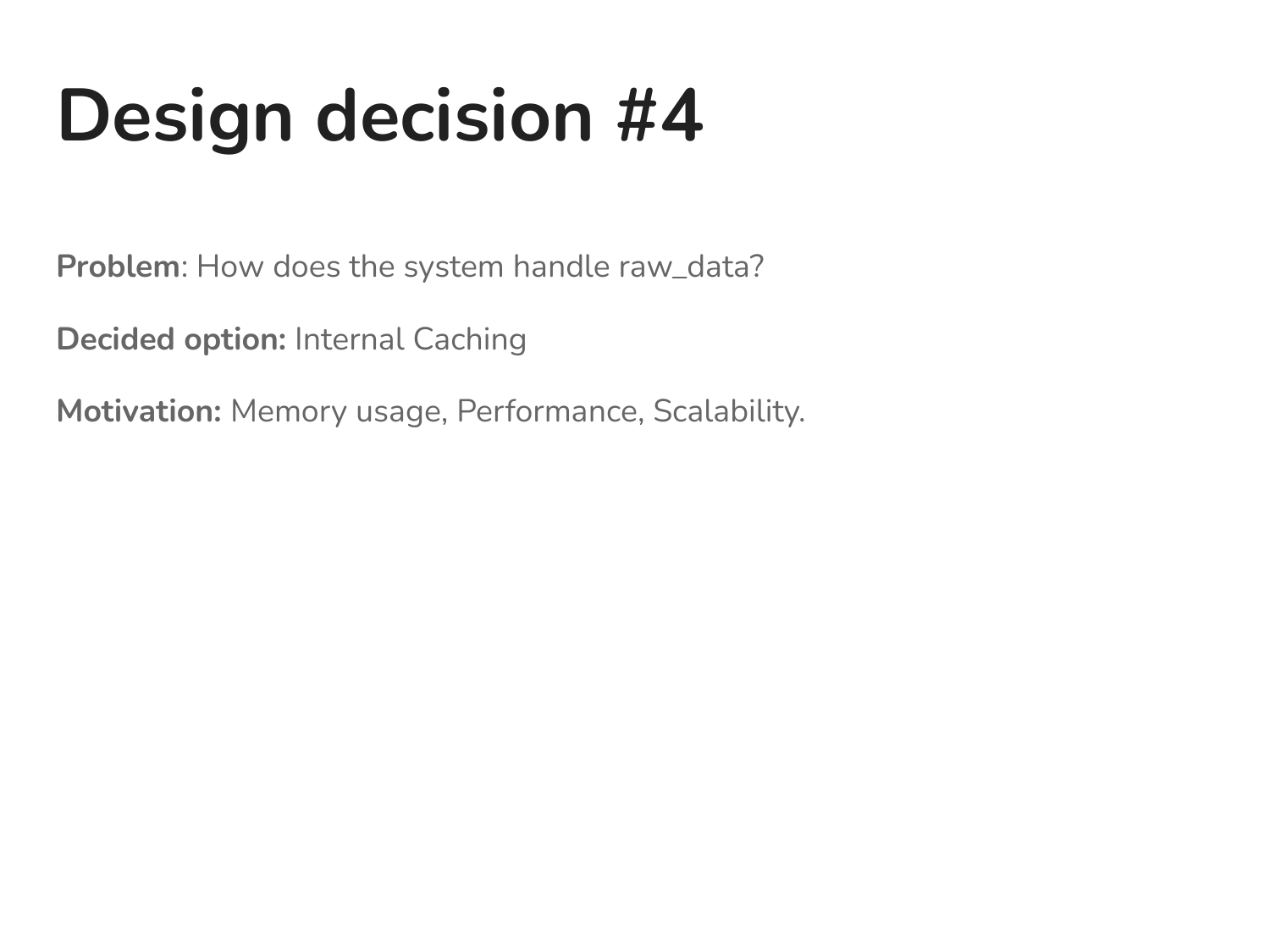

# Design decision #4

Problem: How does the system handle raw_data?
Decided option: Internal Caching
Motivation: Memory usage, Performance, Scalability.